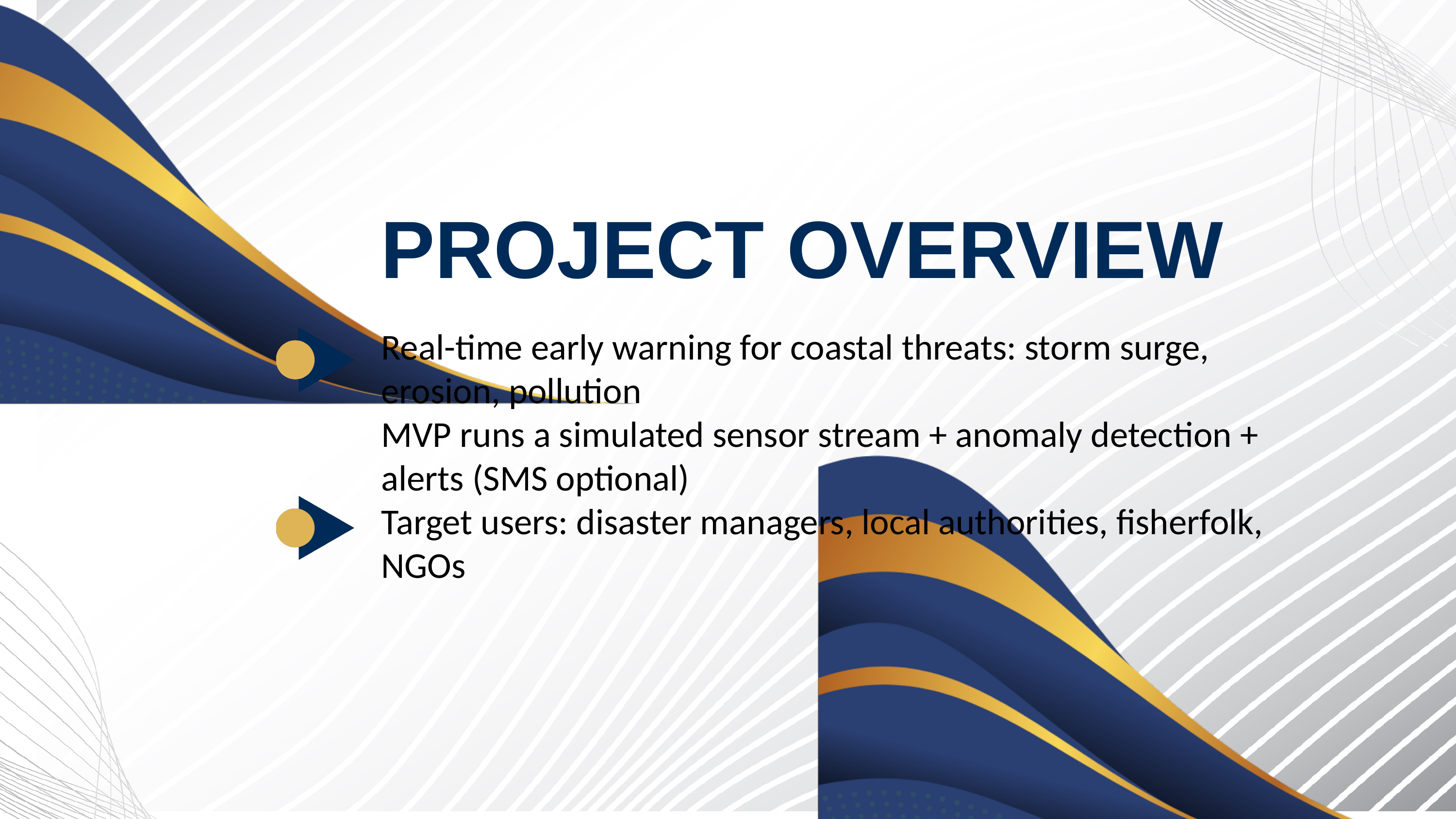

PROJECT OVERVIEW
Real-time early warning for coastal threats: storm surge, erosion, pollution
MVP runs a simulated sensor stream + anomaly detection + alerts (SMS optional)
Target users: disaster managers, local authorities, fisherfolk, NGOs